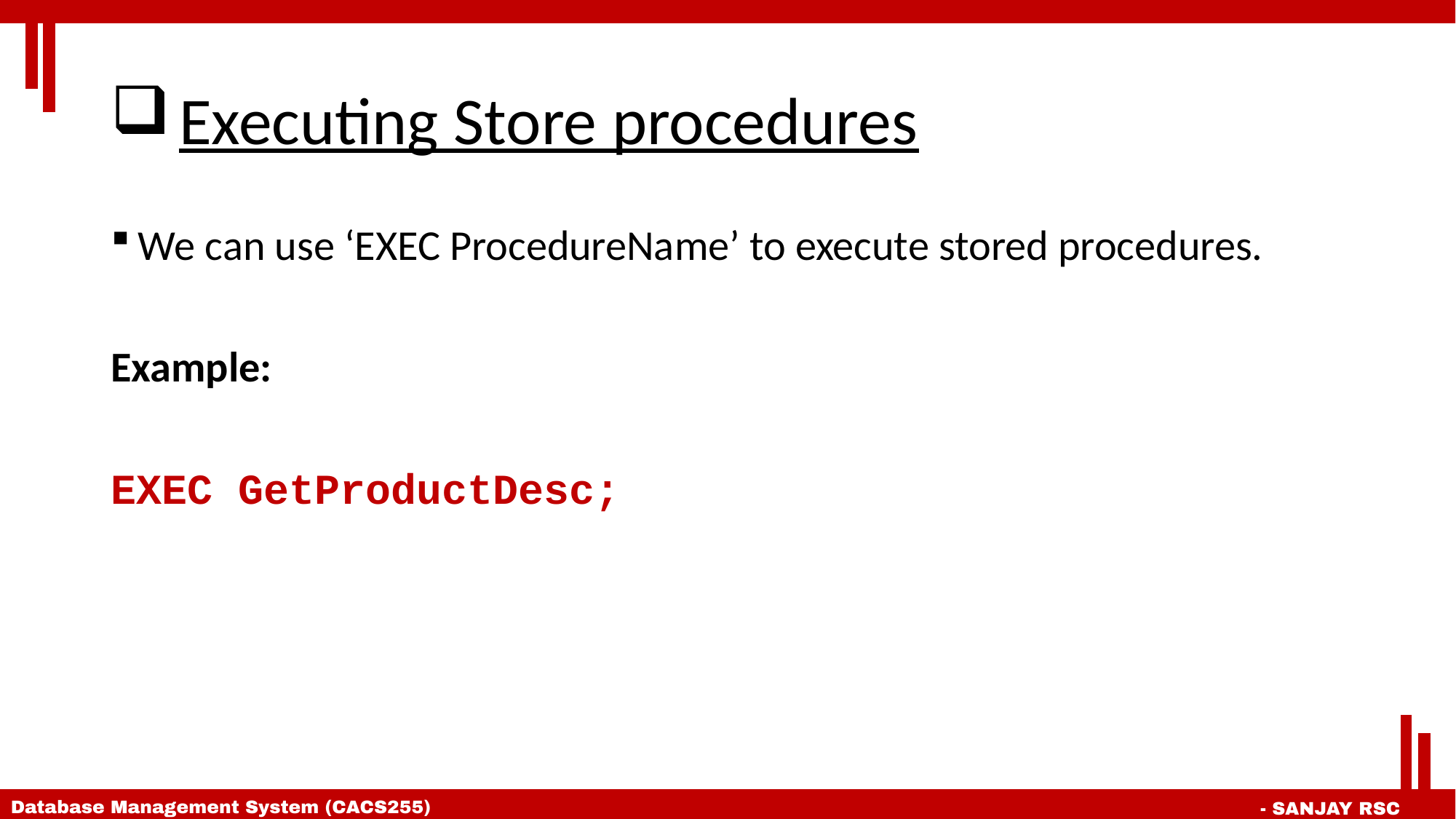

# Executing Store procedures
We can use ‘EXEC ProcedureName’ to execute stored procedures.

Example:

EXEC GetProductDesc;